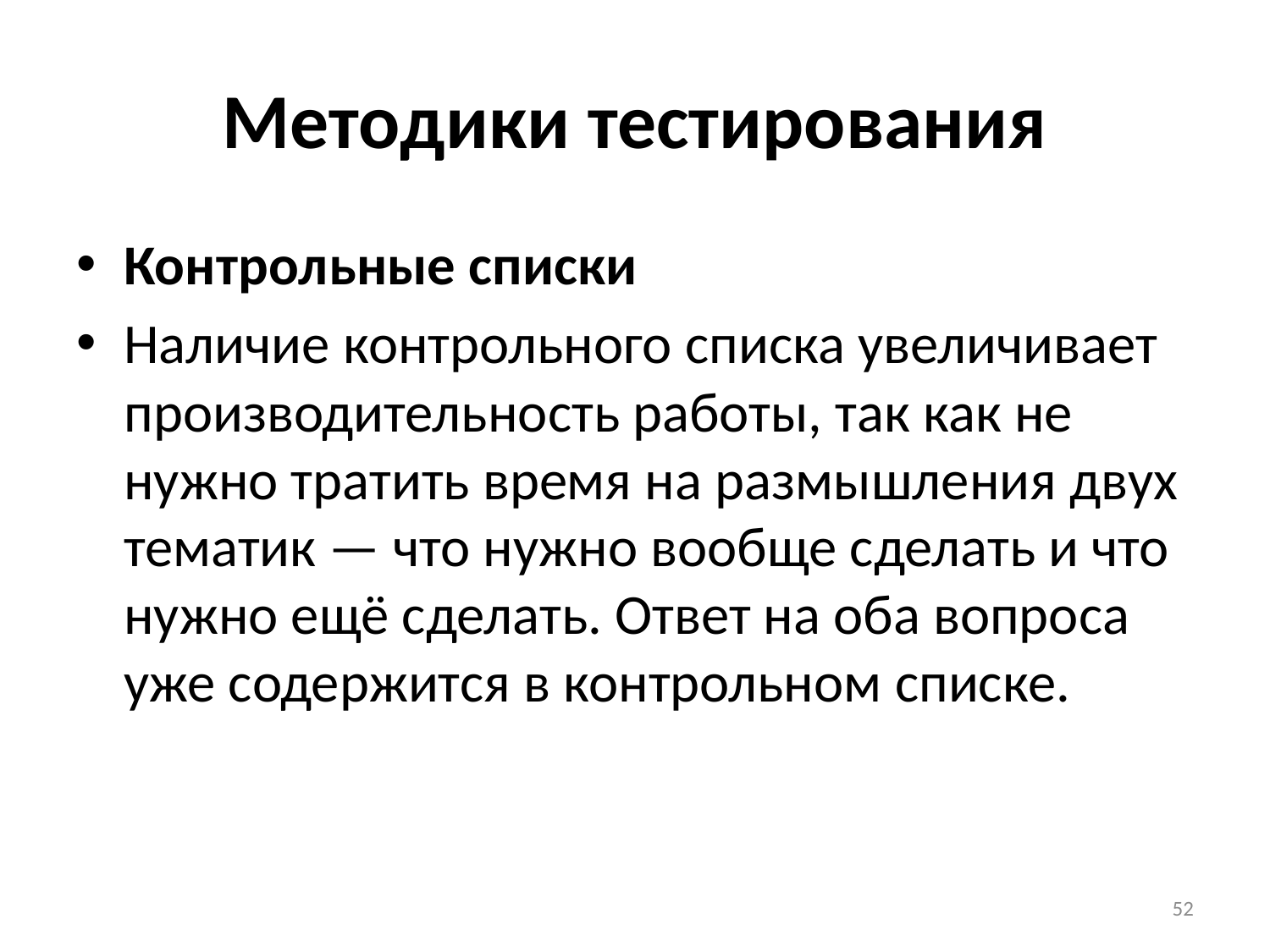

# Методики тестирования
Контрольные списки
Наличие контрольного списка увеличивает производительность работы, так как не нужно тратить время на размышления двух тематик — что нужно вообще сделать и что нужно ещё сделать. Ответ на оба вопроса уже содержится в контрольном списке.
52